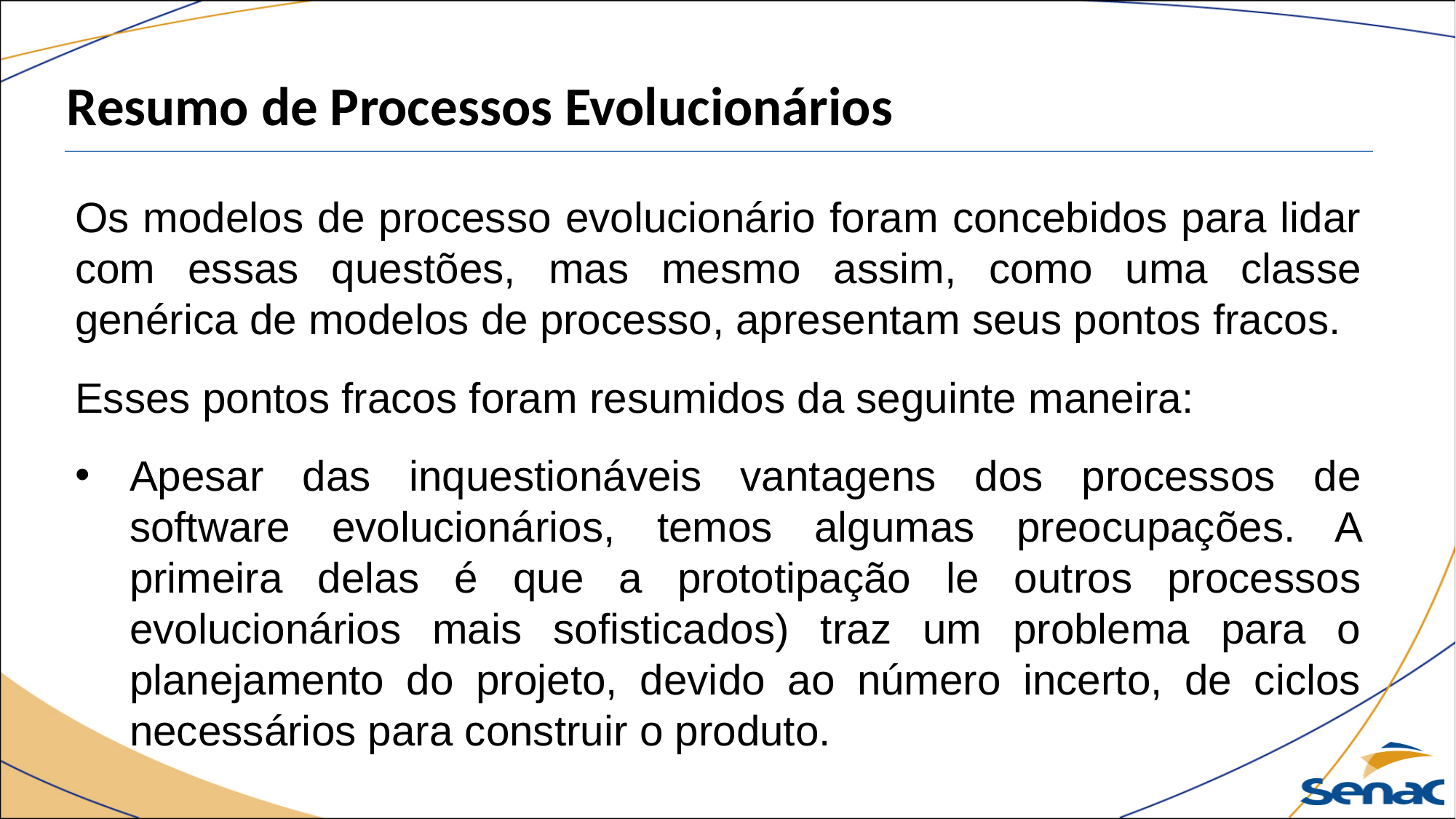

Resumo de Processos Evolucionários
Os modelos de processo evolucionário foram concebidos para lidar com essas questões, mas mesmo assim, como uma classe genérica de modelos de processo, apresentam seus pontos fracos.

Esses pontos fracos foram resumidos da seguinte maneira:

Apesar das inquestionáveis vantagens dos processos de software evolucionários, temos algumas preocupações. A primeira delas é que a prototipação le outros processos evolucionários mais sofisticados) traz um problema para o planejamento do projeto, devido ao número incerto, de ciclos necessários para construir o produto.